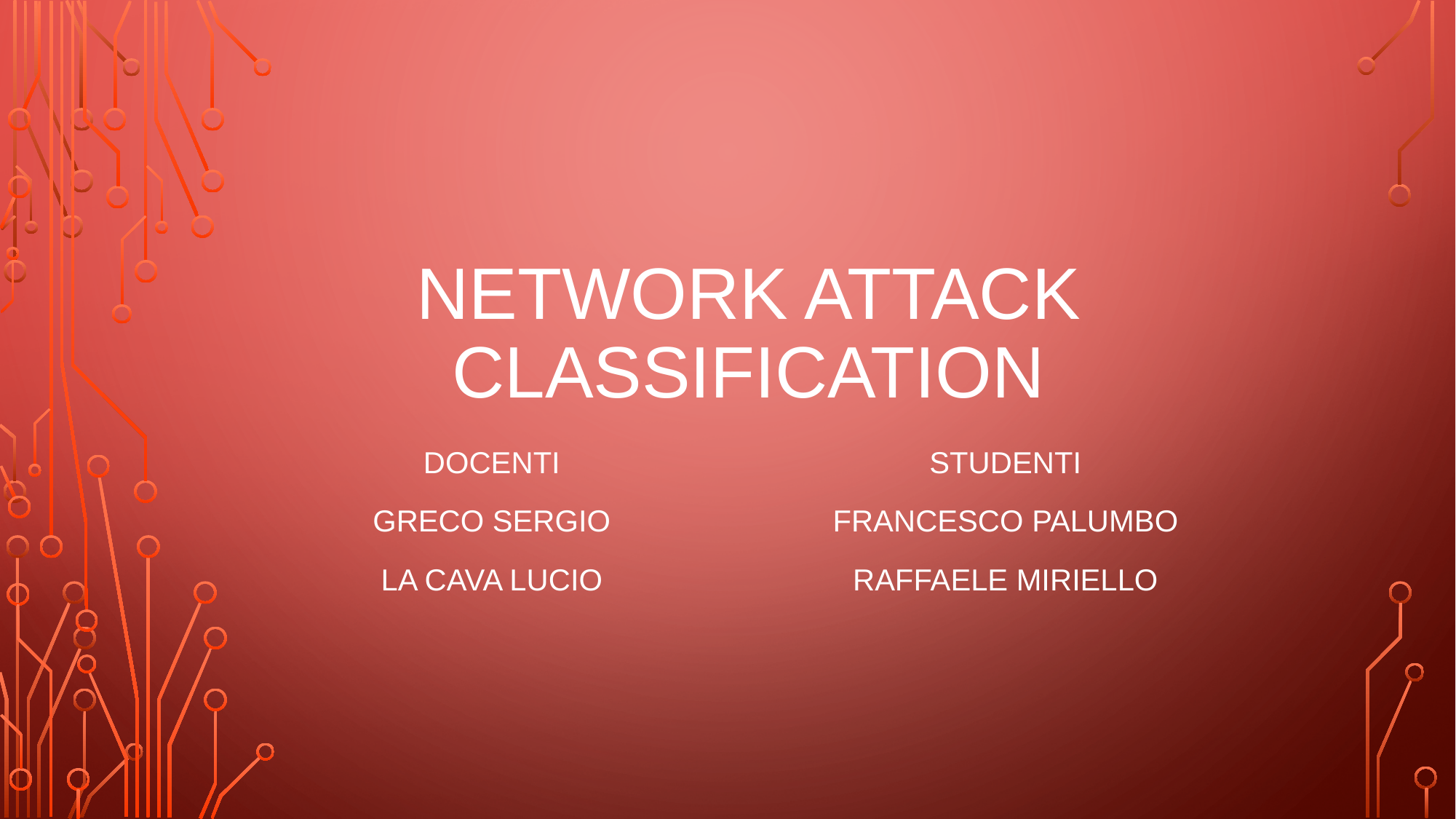

# Network Attack Classification
Docenti
Greco Sergio
La Cava Lucio
Studenti
Francesco Palumbo
Raffaele Miriello